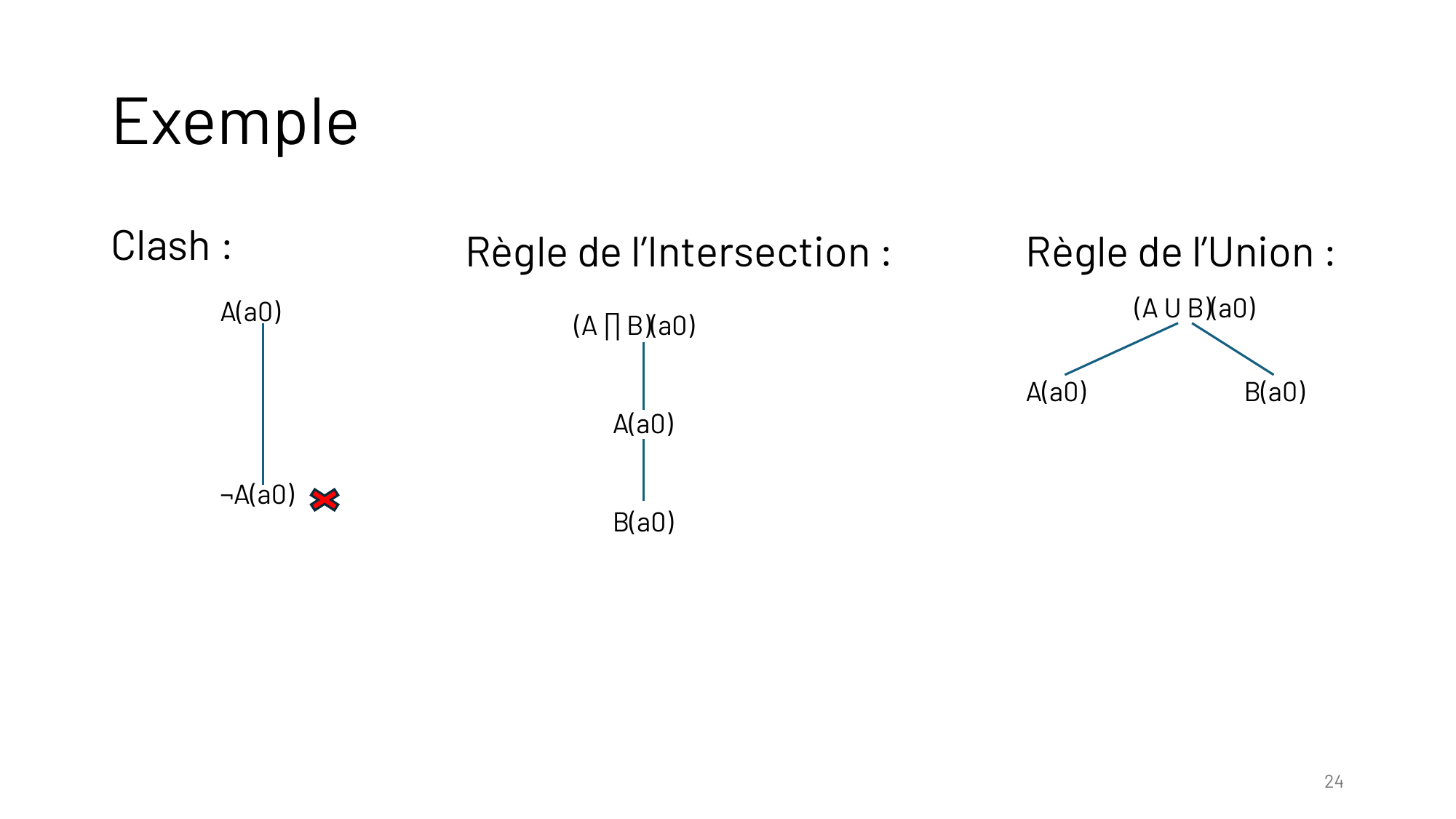

# Exemple
Clash :
	A(a0)

	¬A(a0)
Règle de l’Intersection :
	(A ∏ B)(a0)

	       A(a0)

	       B(a0)

Règle de l’Union :
	(A U B)(a0)

A(a0) 		B(a0)

24